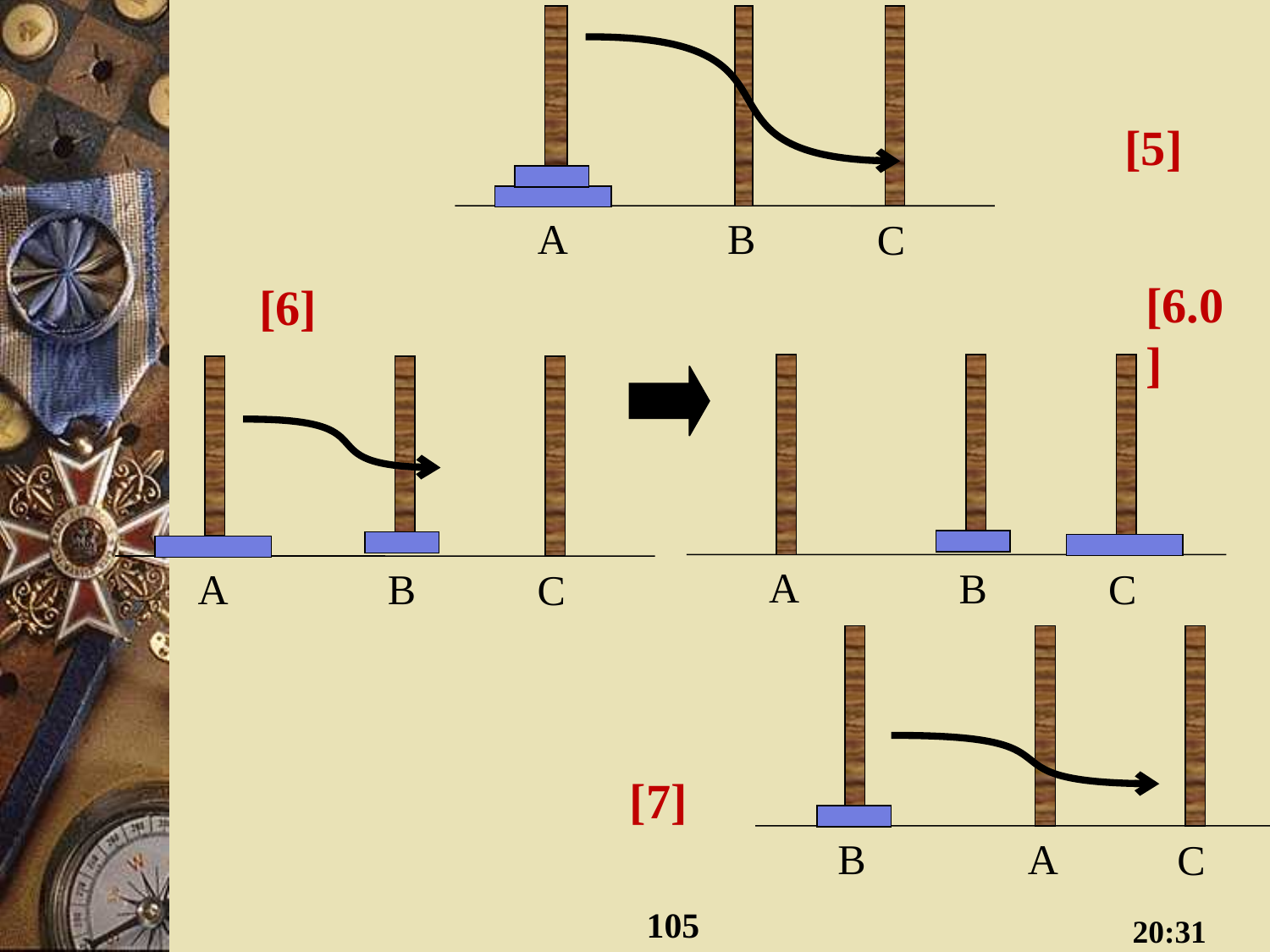

A
B
C
[5]
[6.0]
[6]

A
B
C

A
B
C

B
A
C
[7]